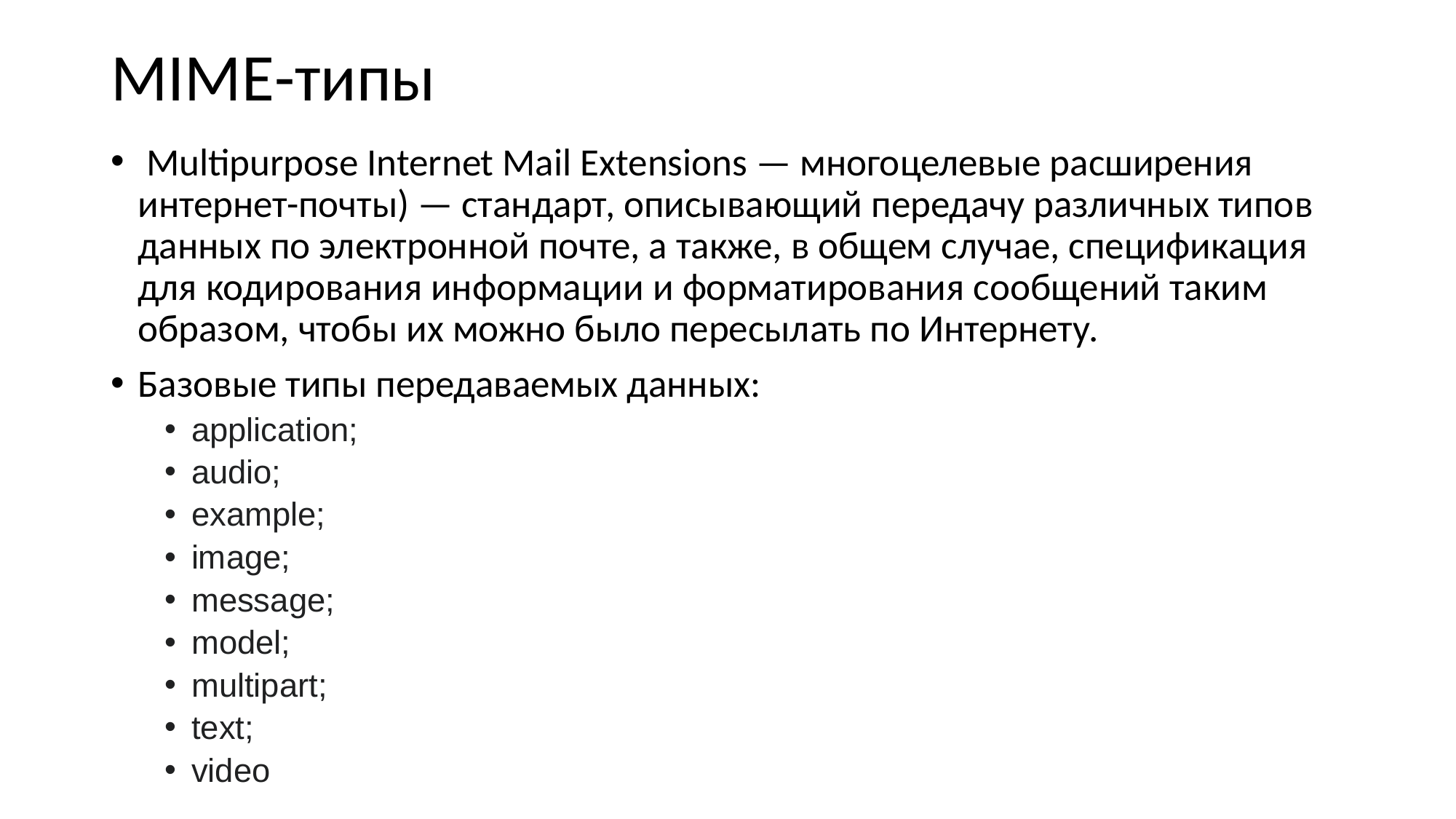

# MIME-типы
 Multipurpose Internet Mail Extensions — многоцелевые расширения интернет-почты) — стандарт, описывающий передачу различных типов данных по электронной почте, а также, в общем случае, спецификация для кодирования информации и форматирования сообщений таким образом, чтобы их можно было пересылать по Интернету.
Базовые типы передаваемых данных:
application;
audio;
example;
image;
message;
model;
multipart;
text;
video